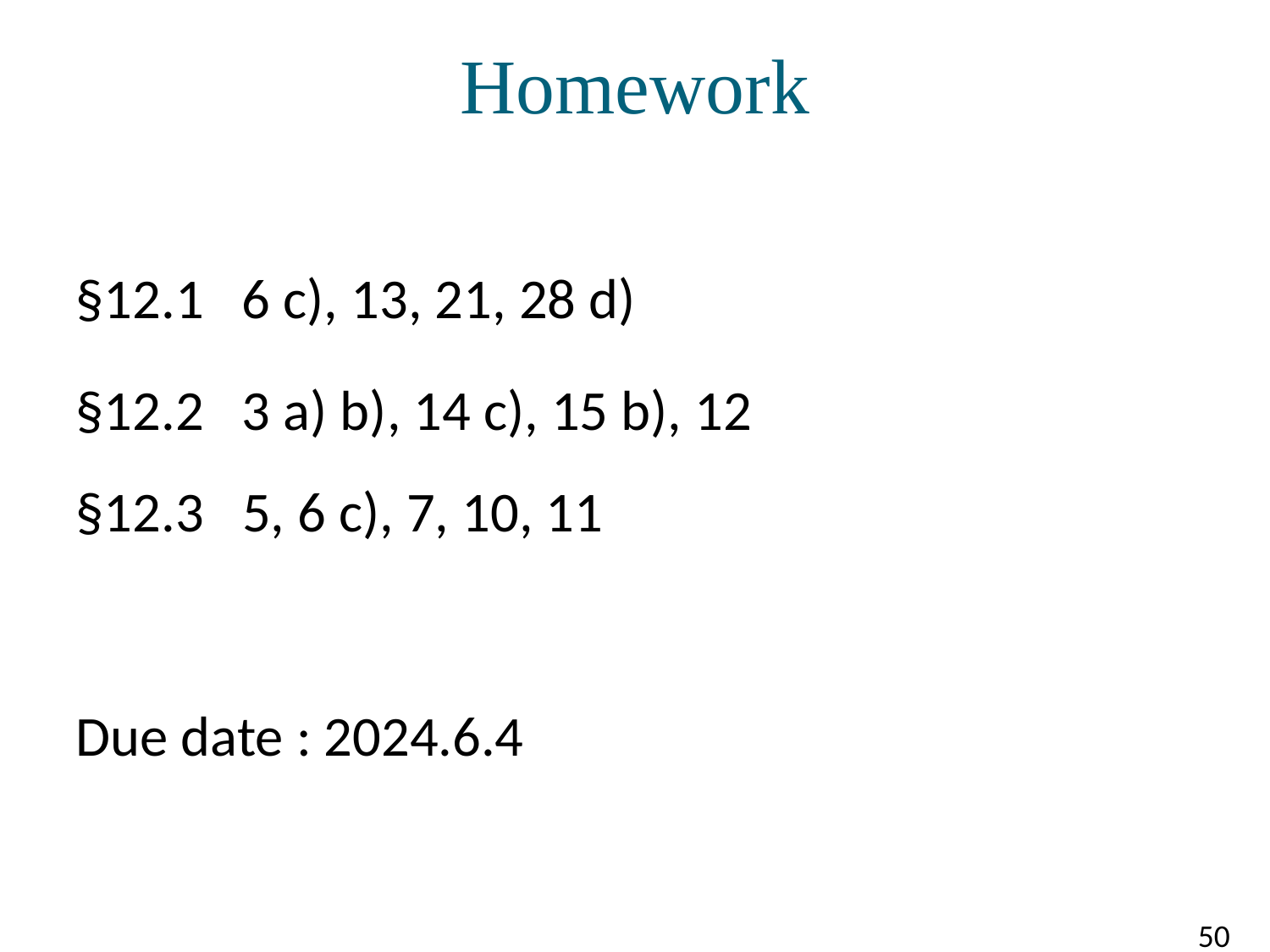

# Homework
§12.1   6 c), 13, 21, 28 d)
§12.2   3 a) b), 14 c), 15 b), 12
§12.3   5, 6 c), 7, 10, 11

Due date : 2024.6.4